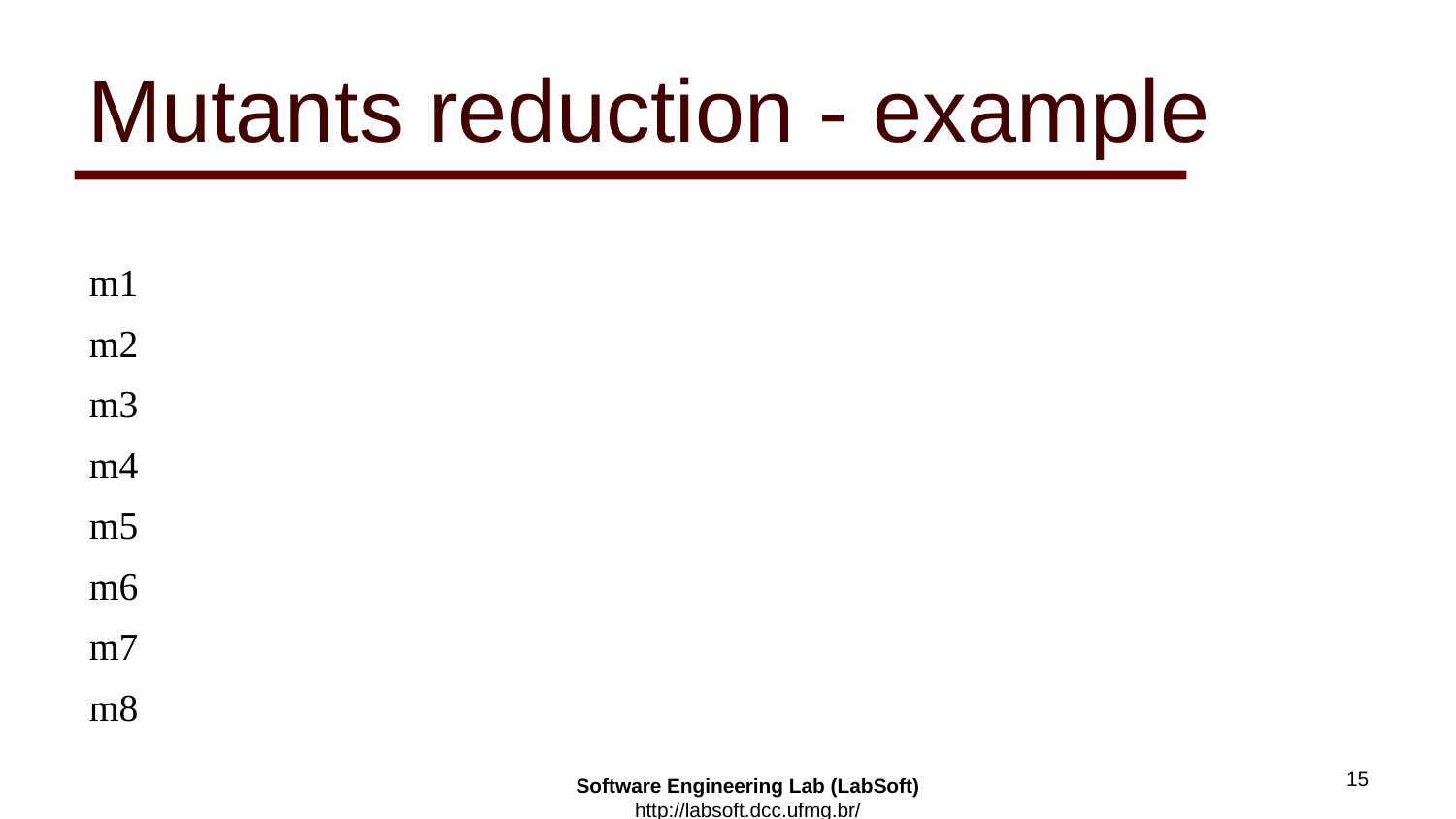

# Mutants reduction - example
| FOMs |  |  |  |
| --- | --- | --- | --- |
| m1 |  |  |  |
| m2 |  |  |  |
| m3 |  |  |  |
| m4 |  |  |  |
| m5 |  |  |  |
| m6 |  |  |  |
| m7 |  |  |  |
| m8 |  |  |  |
15